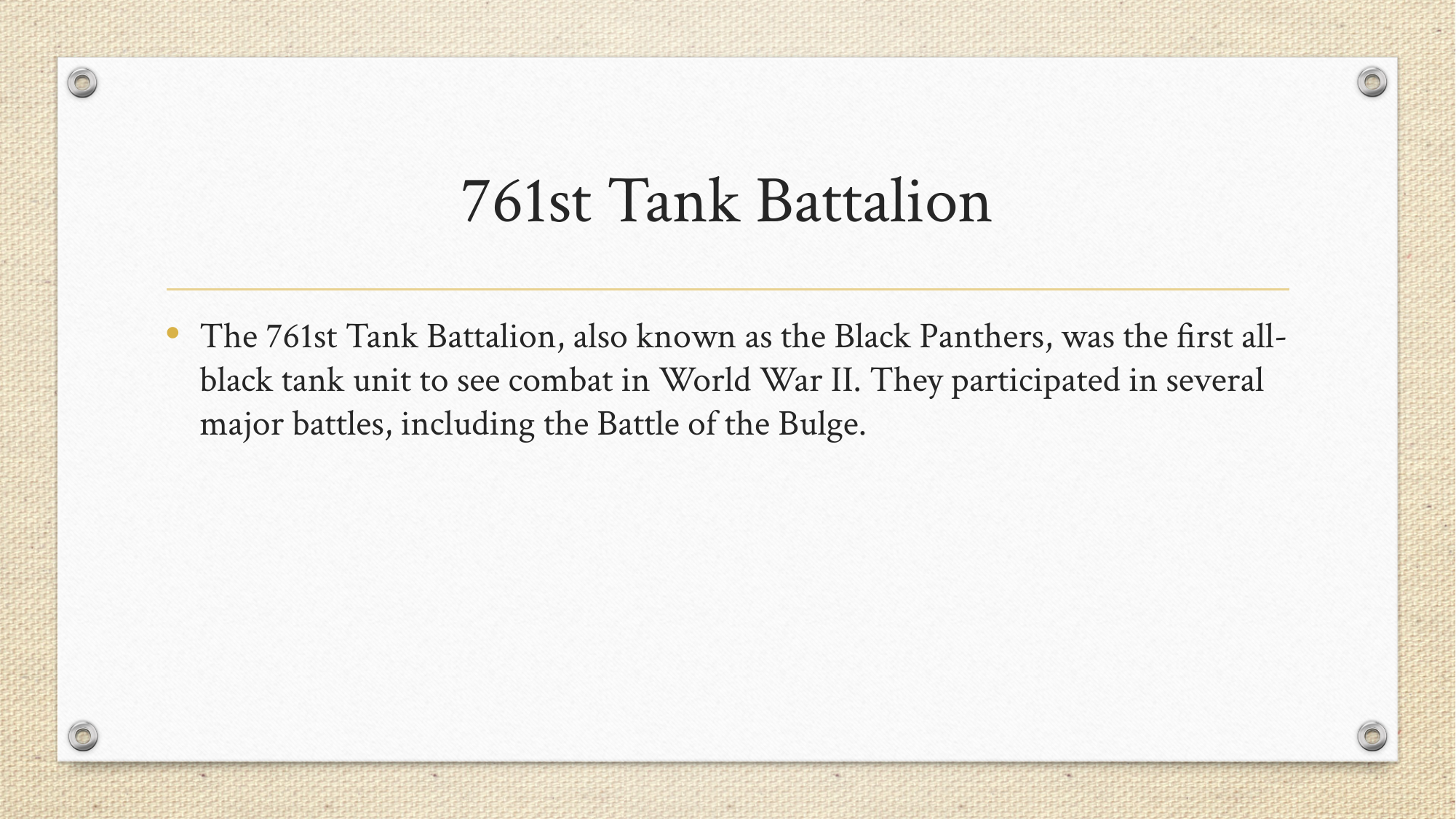

# 761st Tank Battalion
The 761st Tank Battalion, also known as the Black Panthers, was the first all-black tank unit to see combat in World War II. They participated in several major battles, including the Battle of the Bulge.